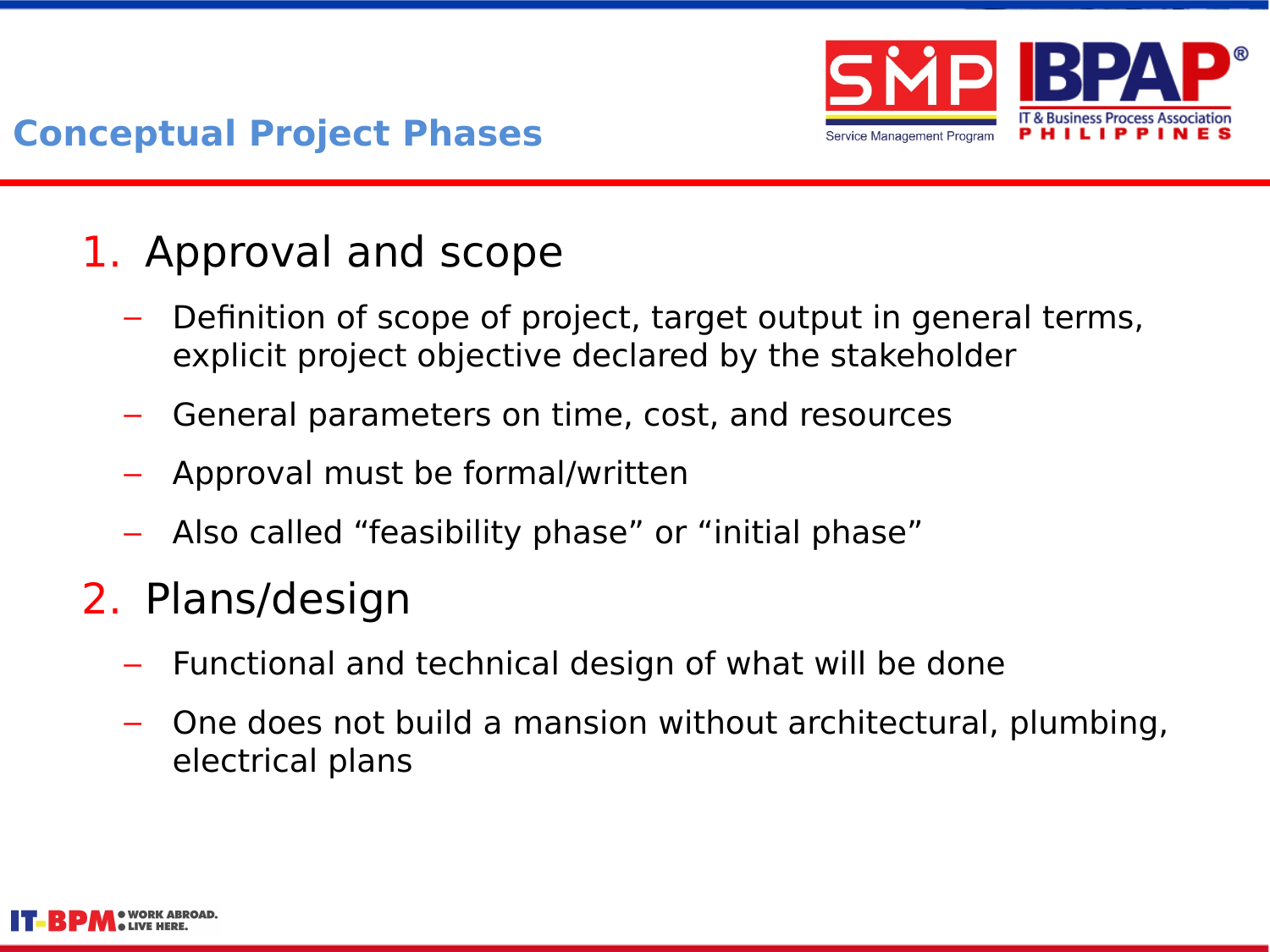

# Conceptual Project Phases
Approval and scope
Definition of scope of project, target output in general terms, explicit project objective declared by the stakeholder
General parameters on time, cost, and resources
Approval must be formal/written
Also called “feasibility phase” or “initial phase”
Plans/design
Functional and technical design of what will be done
One does not build a mansion without architectural, plumbing, electrical plans